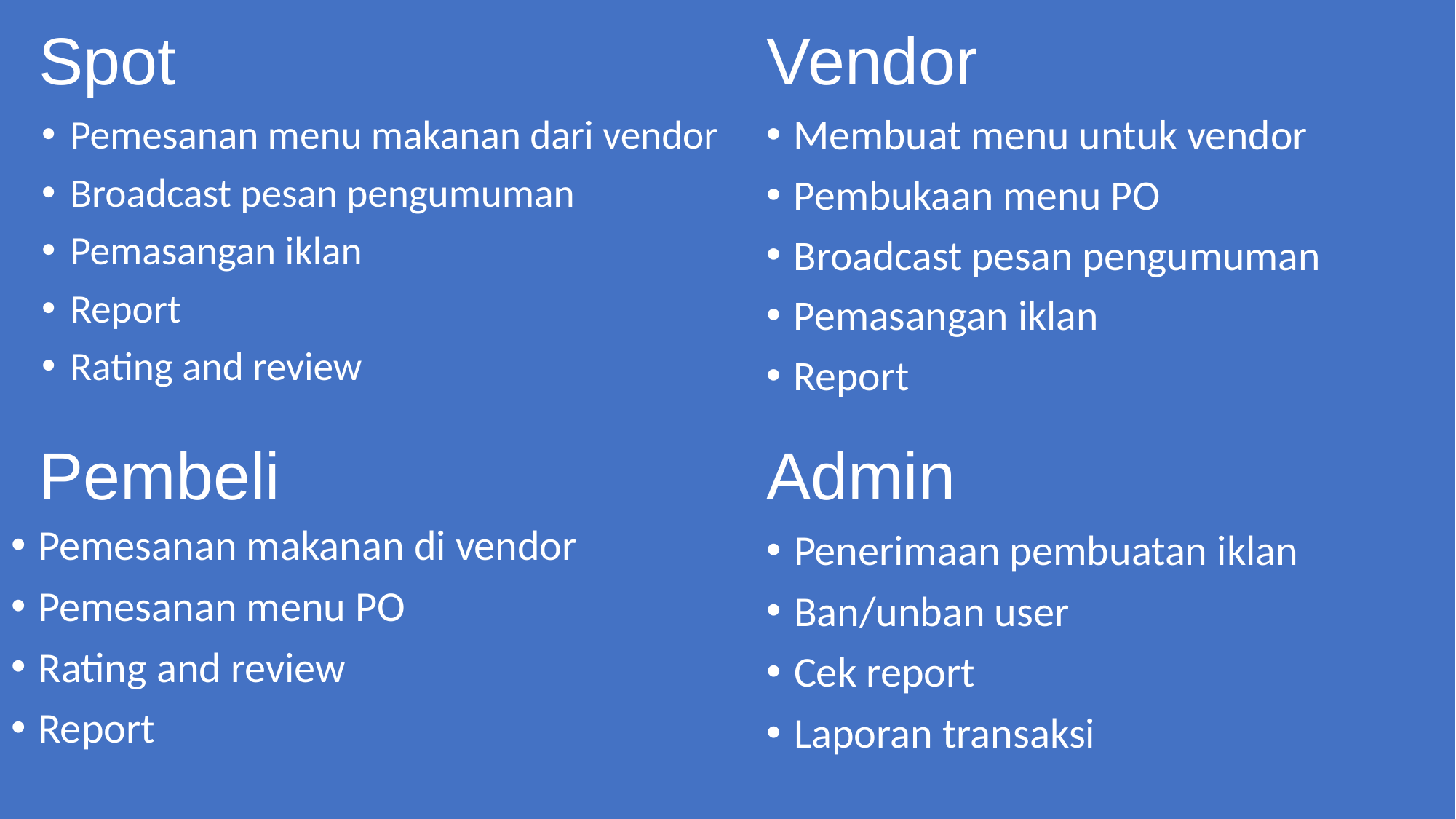

Spot
Vendor
Membuat menu untuk vendor
Pembukaan menu PO
Broadcast pesan pengumuman
Pemasangan iklan
Report
Pemesanan menu makanan dari vendor
Broadcast pesan pengumuman
Pemasangan iklan
Report
Rating and review
Admin
# Pembeli

Pemesanan makanan di vendor
Pemesanan menu PO
Rating and review
Report
Penerimaan pembuatan iklan
Ban/unban user
Cek report
Laporan transaksi